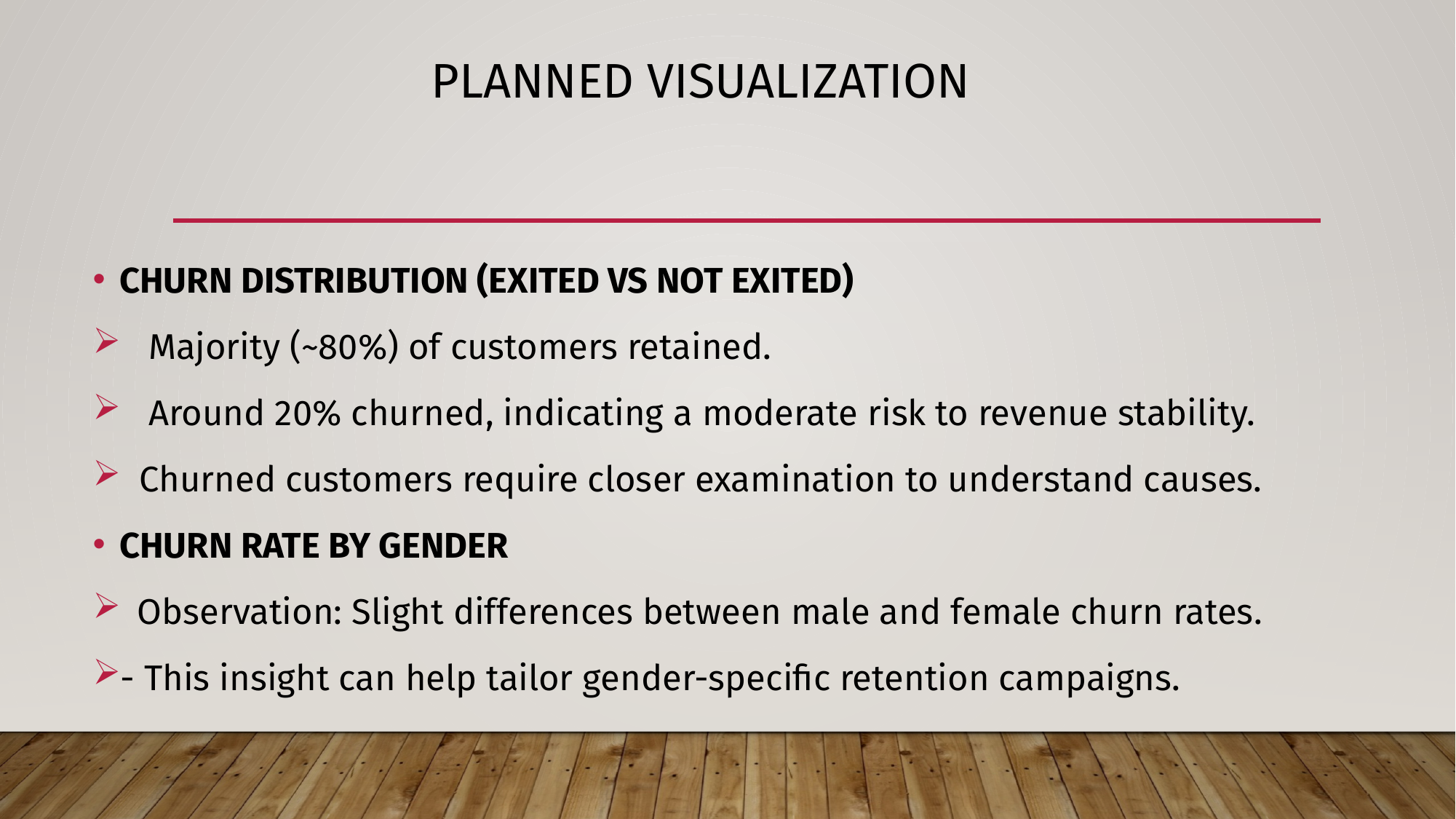

# PLANNED VISUALIZATION
CHURN DISTRIBUTION (EXITED VS NOT EXITED)
   Majority (~80%) of customers retained.
   Around 20% churned, indicating a moderate risk to revenue stability.
  Churned customers require closer examination to understand causes.
CHURN RATE BY GENDER
  Observation: Slight differences between male and female churn rates.
- This insight can help tailor gender-specific retention campaigns.